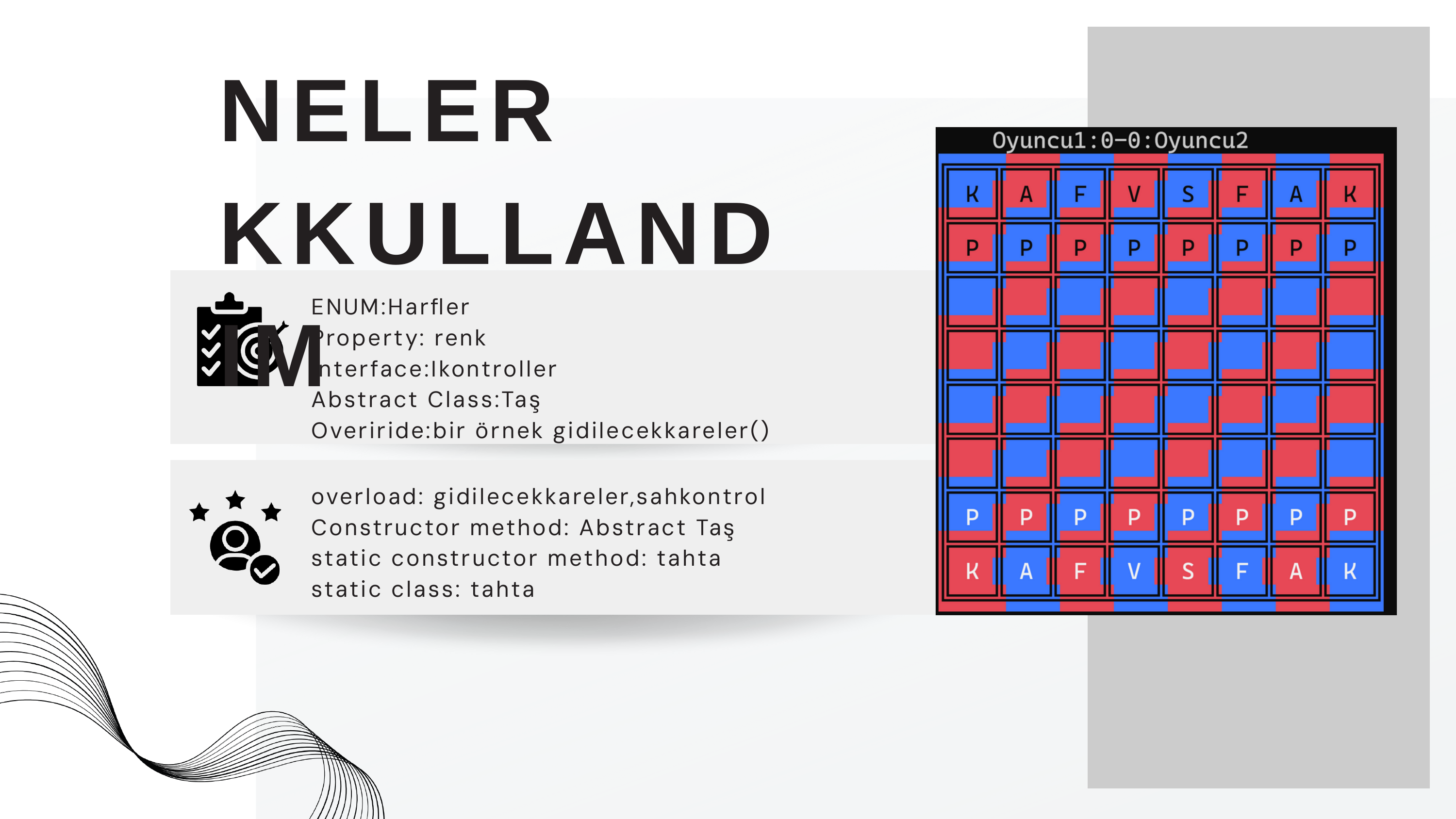

NELER KKULLANDIM

ENUM:Harfler
Property: renk
İnterface:Ikontroller
Abstract Class:Taş
Overiride:bir örnek gidilecekkareler()

overload: gidilecekkareler,sahkontrol
Constructor method: Abstract Taş
static constructor method: tahta
static class: tahta